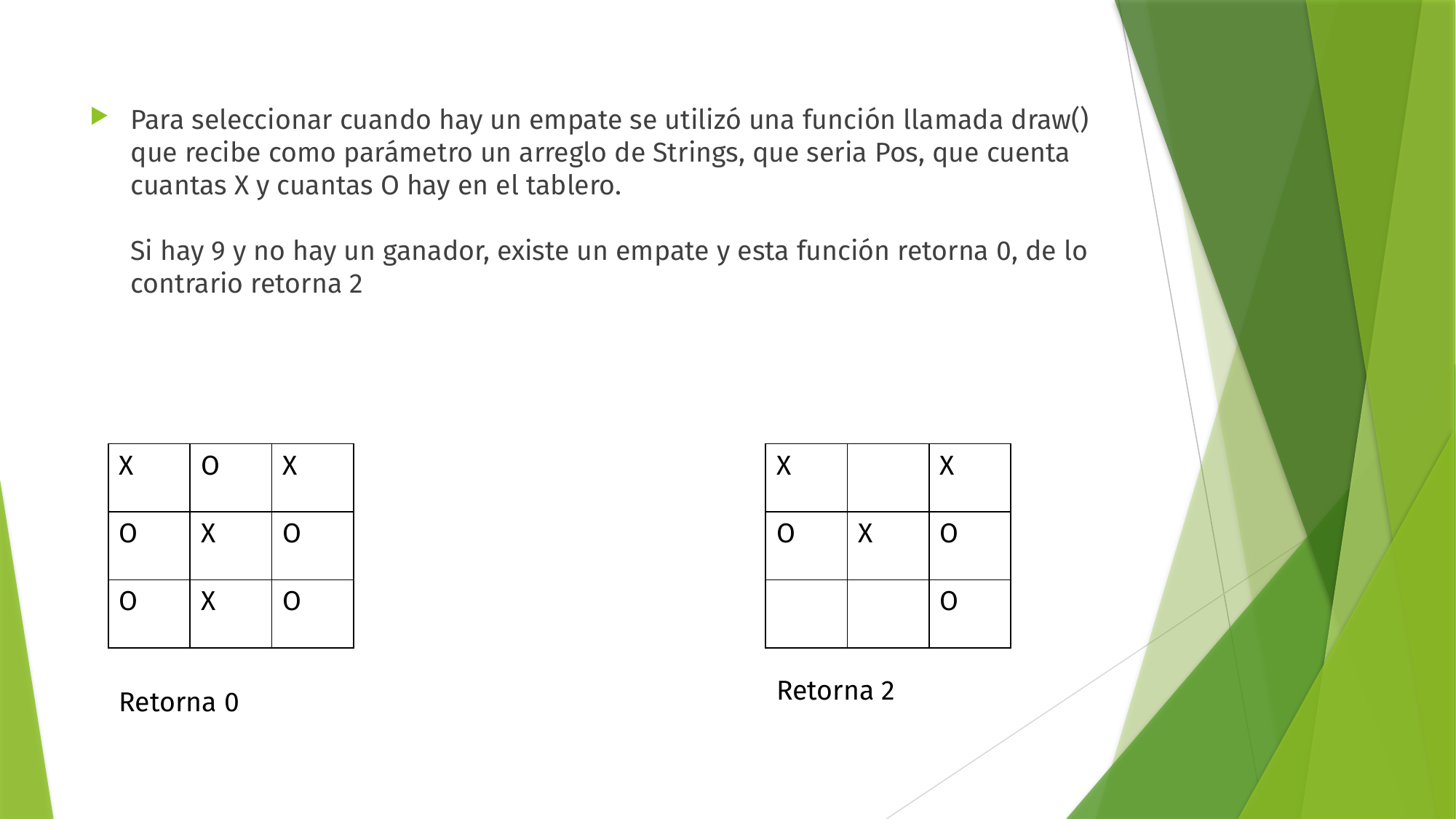

Para seleccionar cuando hay un empate se utilizó una función llamada draw() que recibe como parámetro un arreglo de Strings, que seria Pos, que cuenta cuantas X y cuantas O hay en el tablero.
Si hay 9 y no hay un ganador, existe un empate y esta función retorna 0, de lo contrario retorna 2
| X |  | X |
| --- | --- | --- |
| O | X | O |
|  |  | O |
| X | O | X |
| --- | --- | --- |
| O | X | O |
| O | X | O |
Retorna 2
Retorna 0